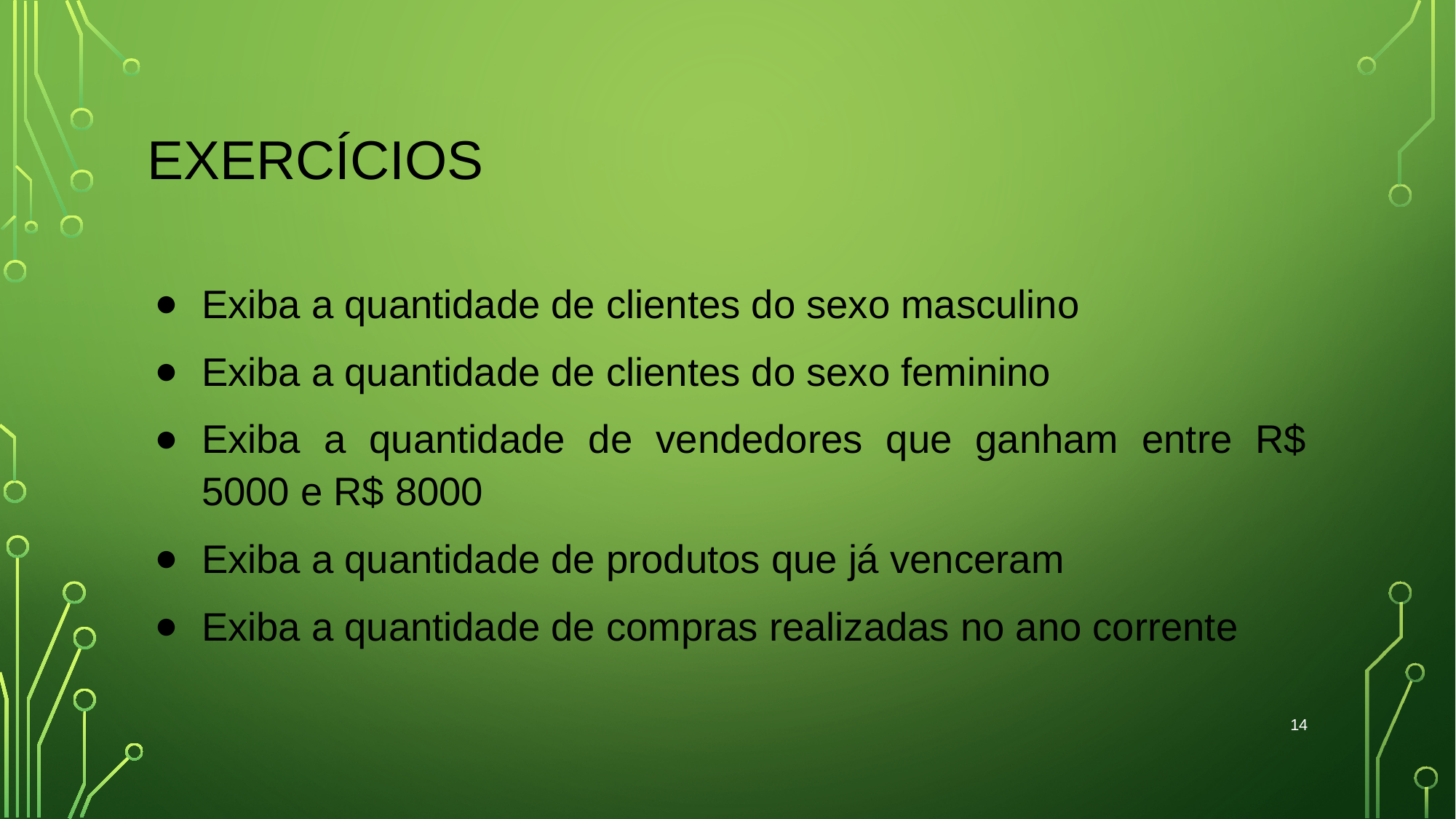

# EXERCÍCIOS
Exiba a quantidade de clientes do sexo masculino
Exiba a quantidade de clientes do sexo feminino
Exiba a quantidade de vendedores que ganham entre R$ 5000 e R$ 8000
Exiba a quantidade de produtos que já venceram
Exiba a quantidade de compras realizadas no ano corrente
14